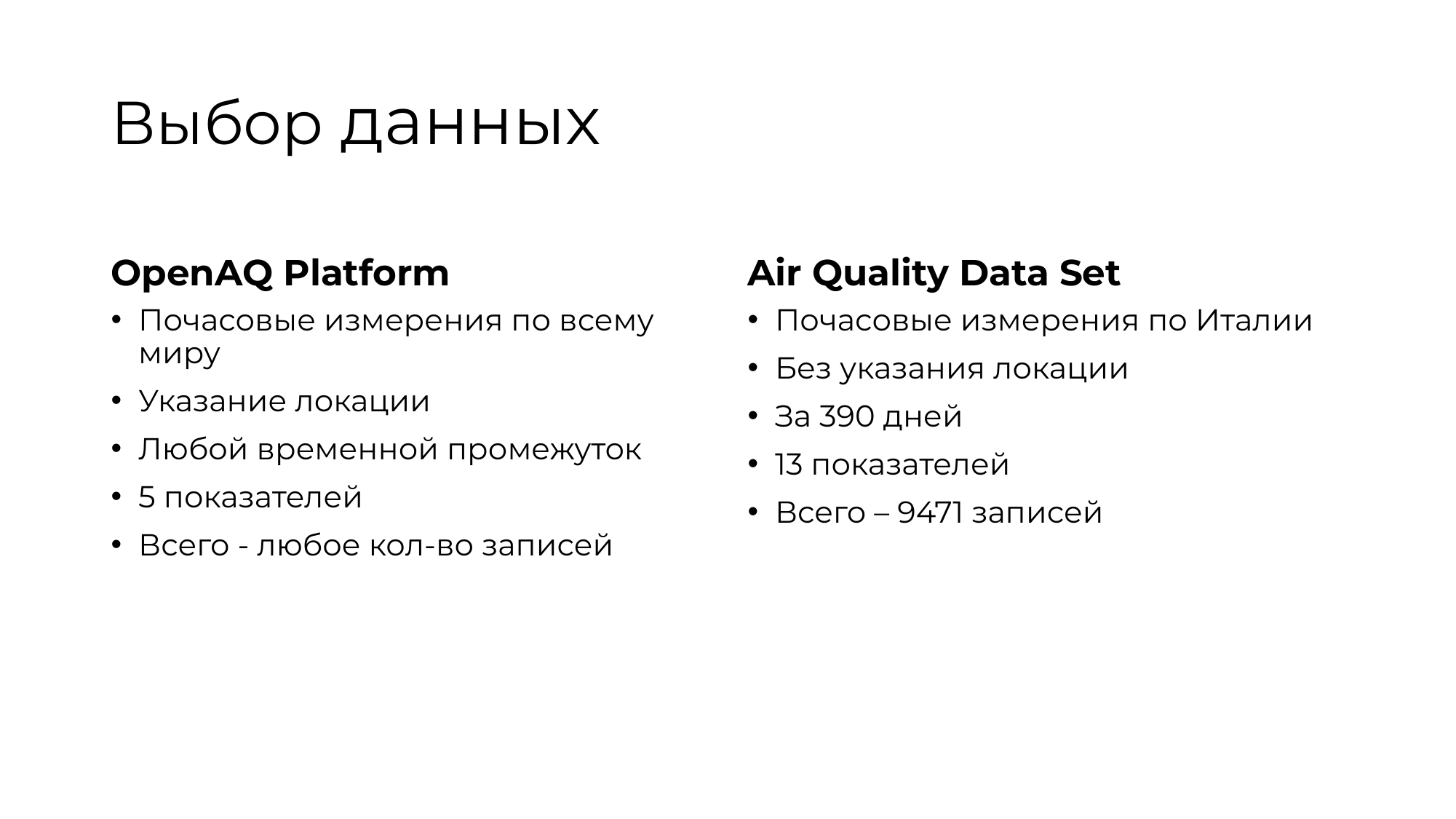

# Выбор данных
OpenAQ Platform
Air Quality Data Set
Почасовые измерения по всему миру
Указание локации
Любой временной промежуток
5 показателей
Всего - любое кол-во записей
Почасовые измерения по Италии
Без указания локации
За 390 дней
13 показателей
Всего – 9471 записей